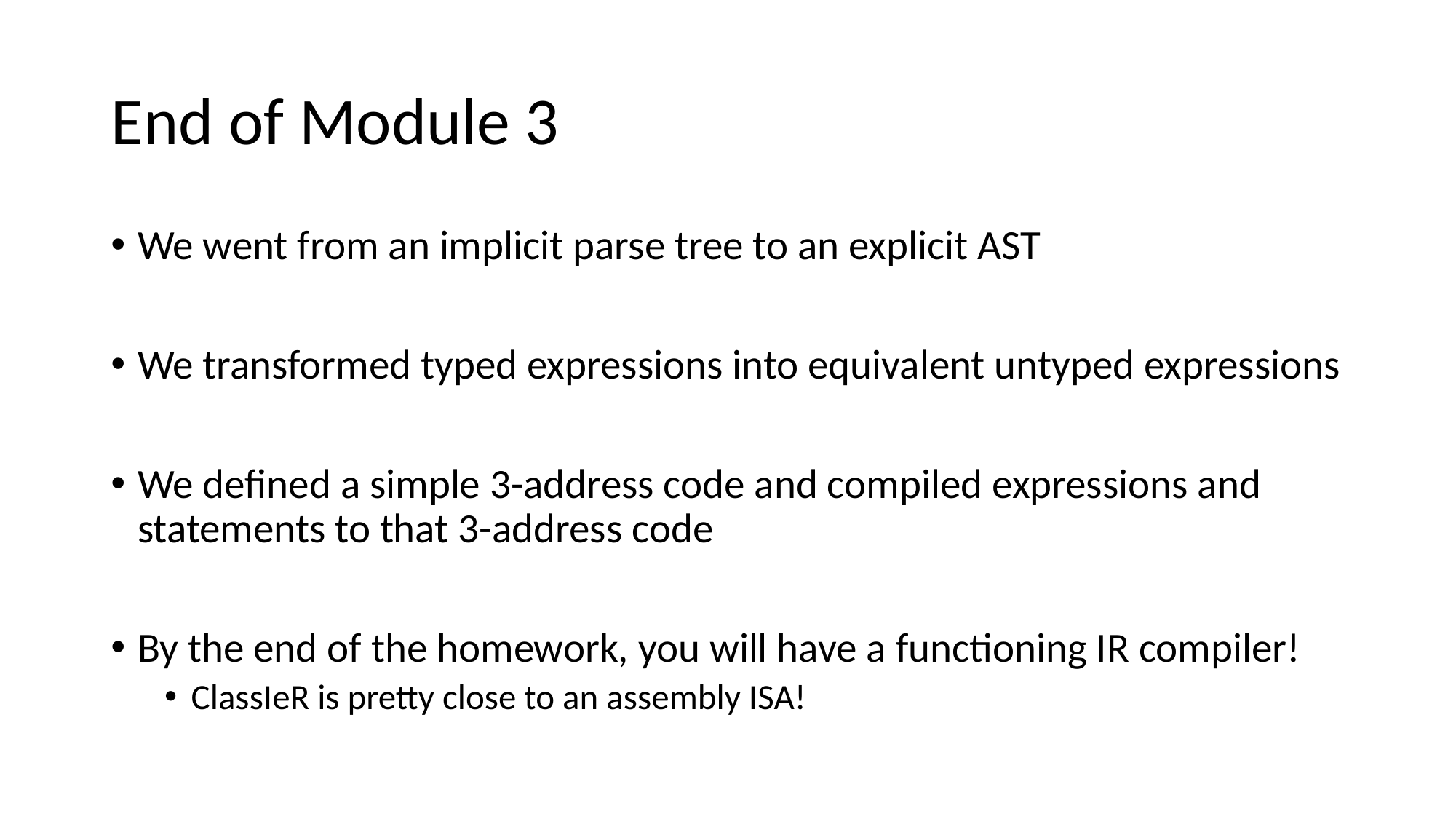

# End of Module 3
We went from an implicit parse tree to an explicit AST

We transformed typed expressions into equivalent untyped expressions

We defined a simple 3-address code and compiled expressions and statements to that 3-address code

By the end of the homework, you will have a functioning IR compiler!
ClassIeR is pretty close to an assembly ISA!